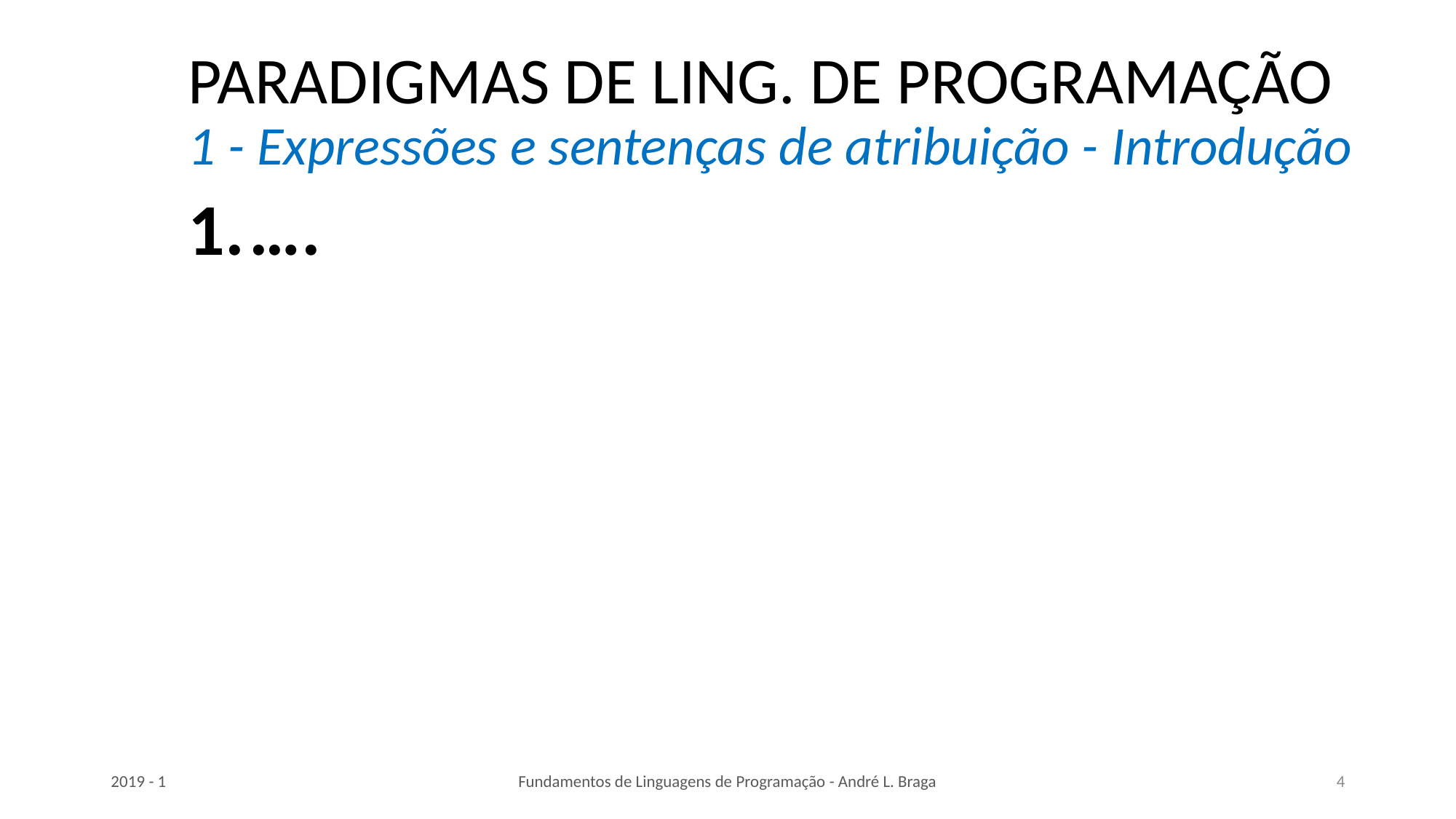

# PARADIGMAS DE LING. DE PROGRAMAÇÃO 1 - Expressões e sentenças de atribuição - Introdução
….
2019 - 1
Fundamentos de Linguagens de Programação - André L. Braga
4